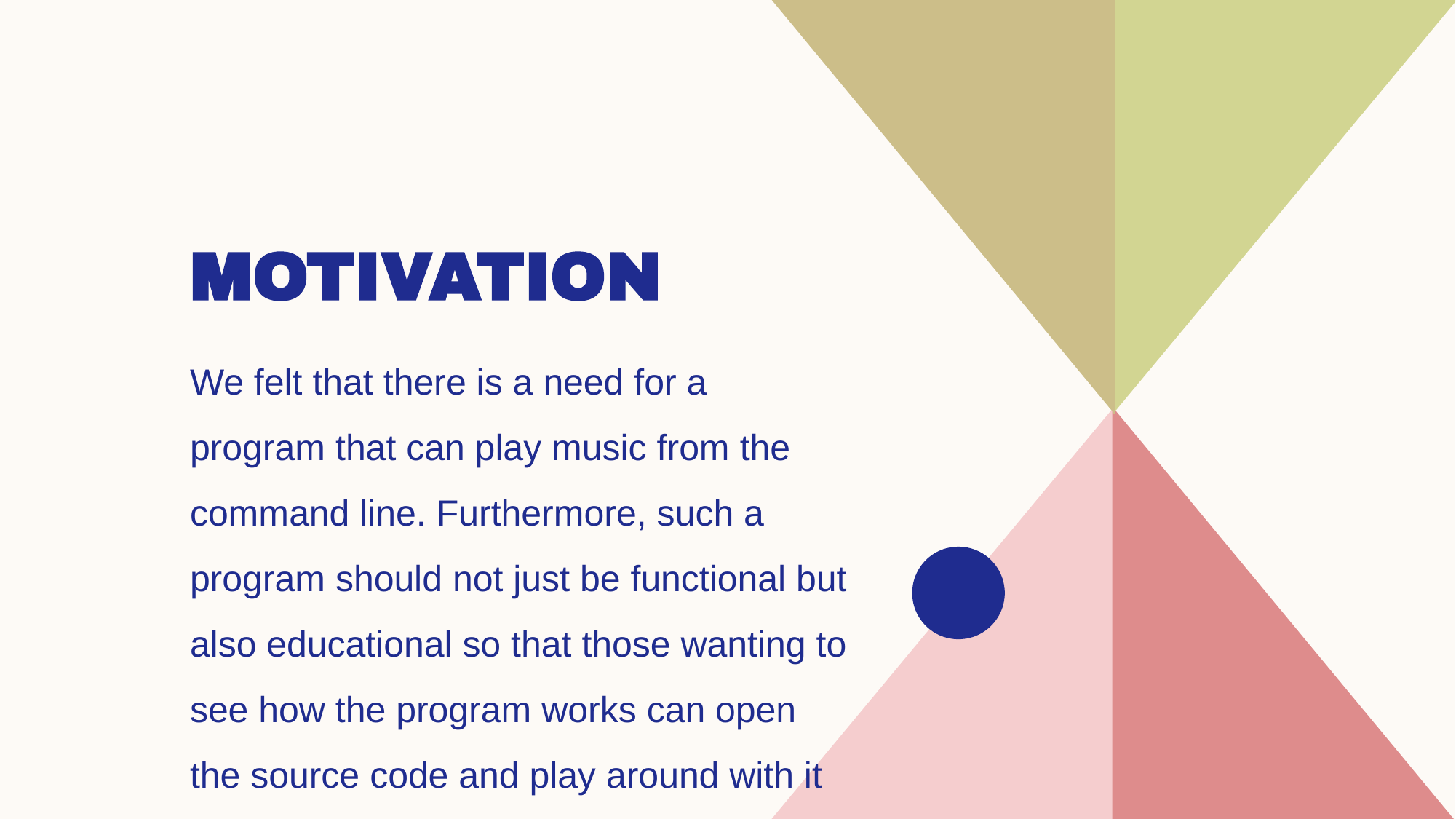

# motivation
We felt that there is a need for a program that can play music from the command line. Furthermore, such a program should not just be functional but also educational so that those wanting to see how the program works can open the source code and play around with it as they like.